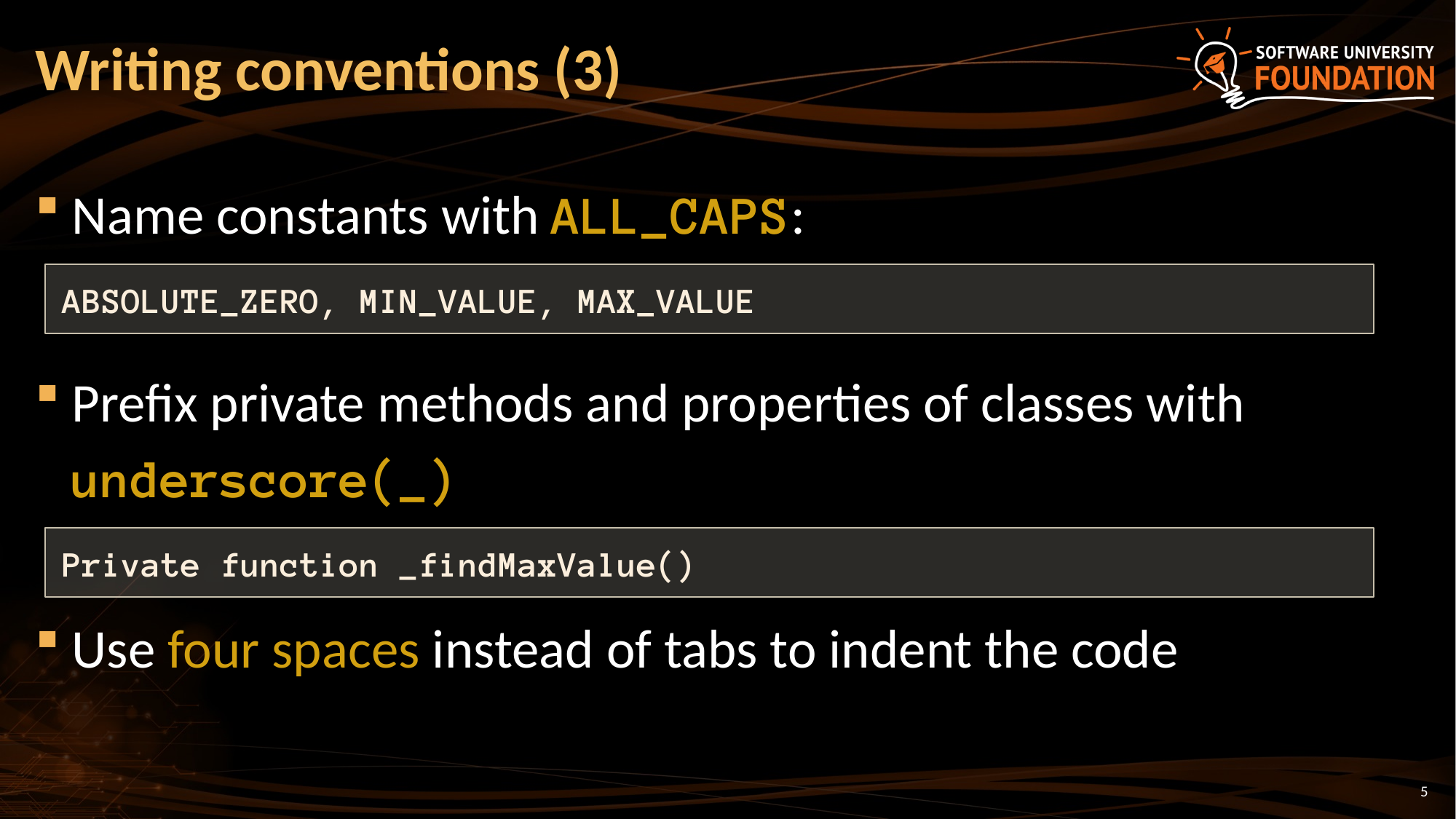

# Writing conventions (3)
Name constants with ALL_CAPS:

Prefix private methods and properties of classes with underscore(_)
Use four spaces instead of tabs to indent the code
ABSOLUTE_ZERO, MIN_VALUE, MAX_VALUE
Private function _findMaxValue()
5